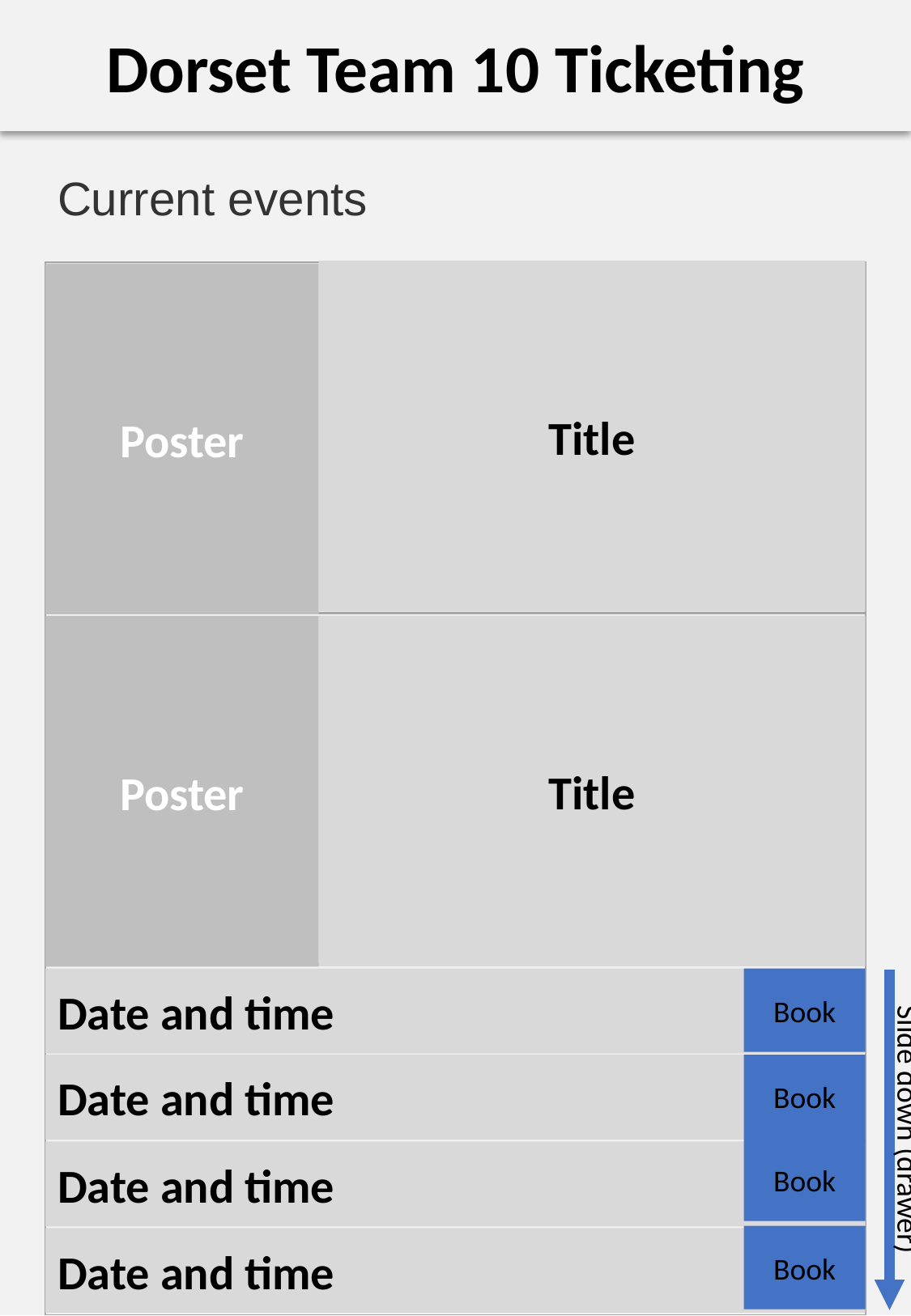

Dorset Team 10 Ticketing
Current events
Title

Poster

Title
Poster

Date and time
Book
Date and time
Book
Slide down (drawer)
Book
Date and time
Book
Date and time